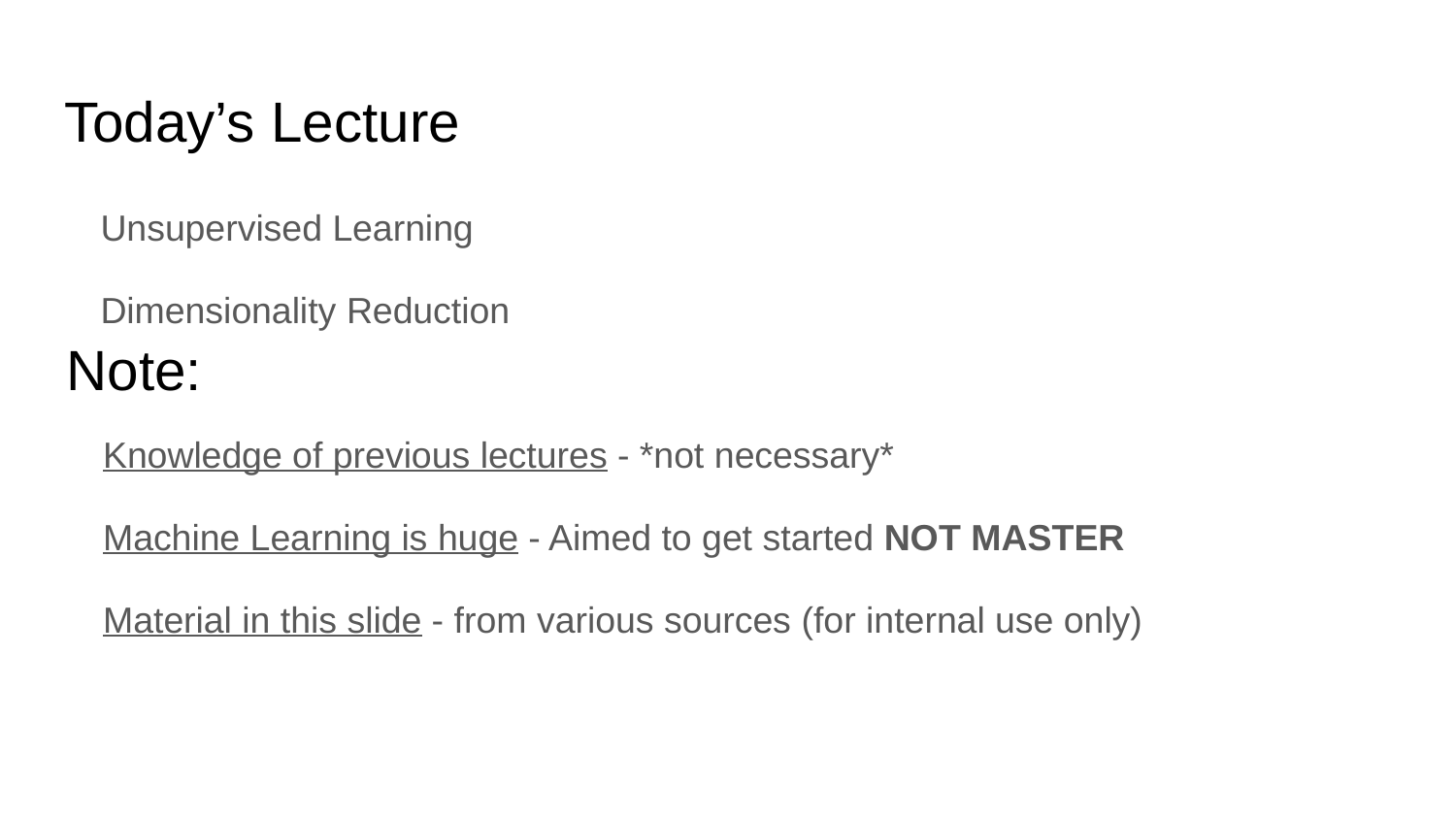

# Today’s Lecture
Unsupervised Learning
Dimensionality Reduction
Note:
Knowledge of previous lectures - *not necessary*
Machine Learning is huge - Aimed to get started NOT MASTER
Material in this slide - from various sources (for internal use only)